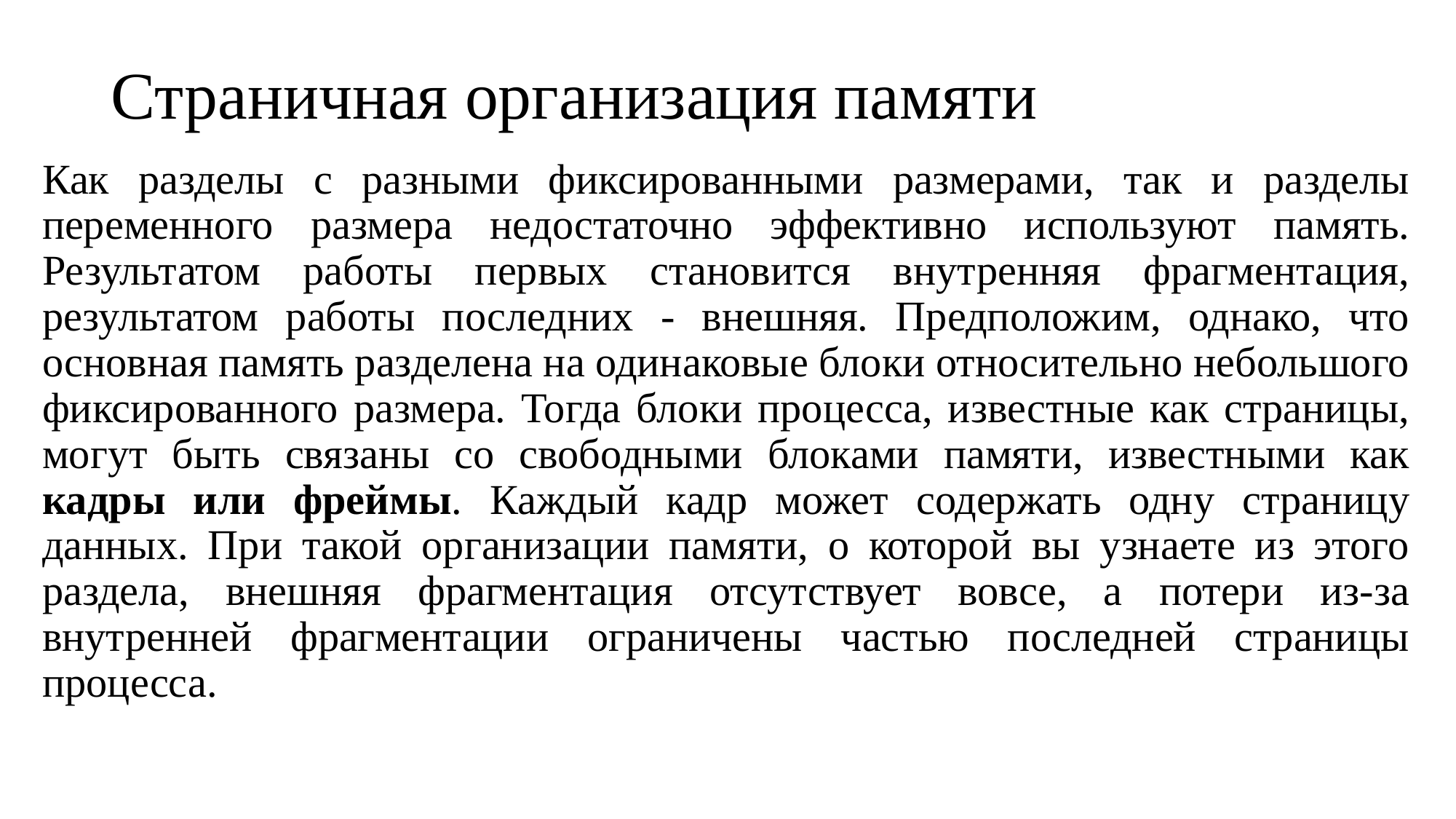

# Страничная организация памяти
Как разделы с разными фиксированными размерами, так и разделы переменного размера недостаточно эффективно используют память. Результатом работы первых становится внутренняя фрагментация, результатом работы последних - внешняя. Предположим, однако, что основная память разделена на одинаковые блоки относительно небольшого фиксированного размера. Тогда блоки процесса, известные как страницы, могут быть связаны со свободными блоками памяти, известными как кадры или фреймы. Каждый кадр может содержать одну страницу данных. При такой организации памяти, о которой вы узнаете из этого раздела, внешняя фрагментация отсутствует вовсе, а потери из-за внутренней фрагментации ограничены частью последней страницы процесса.